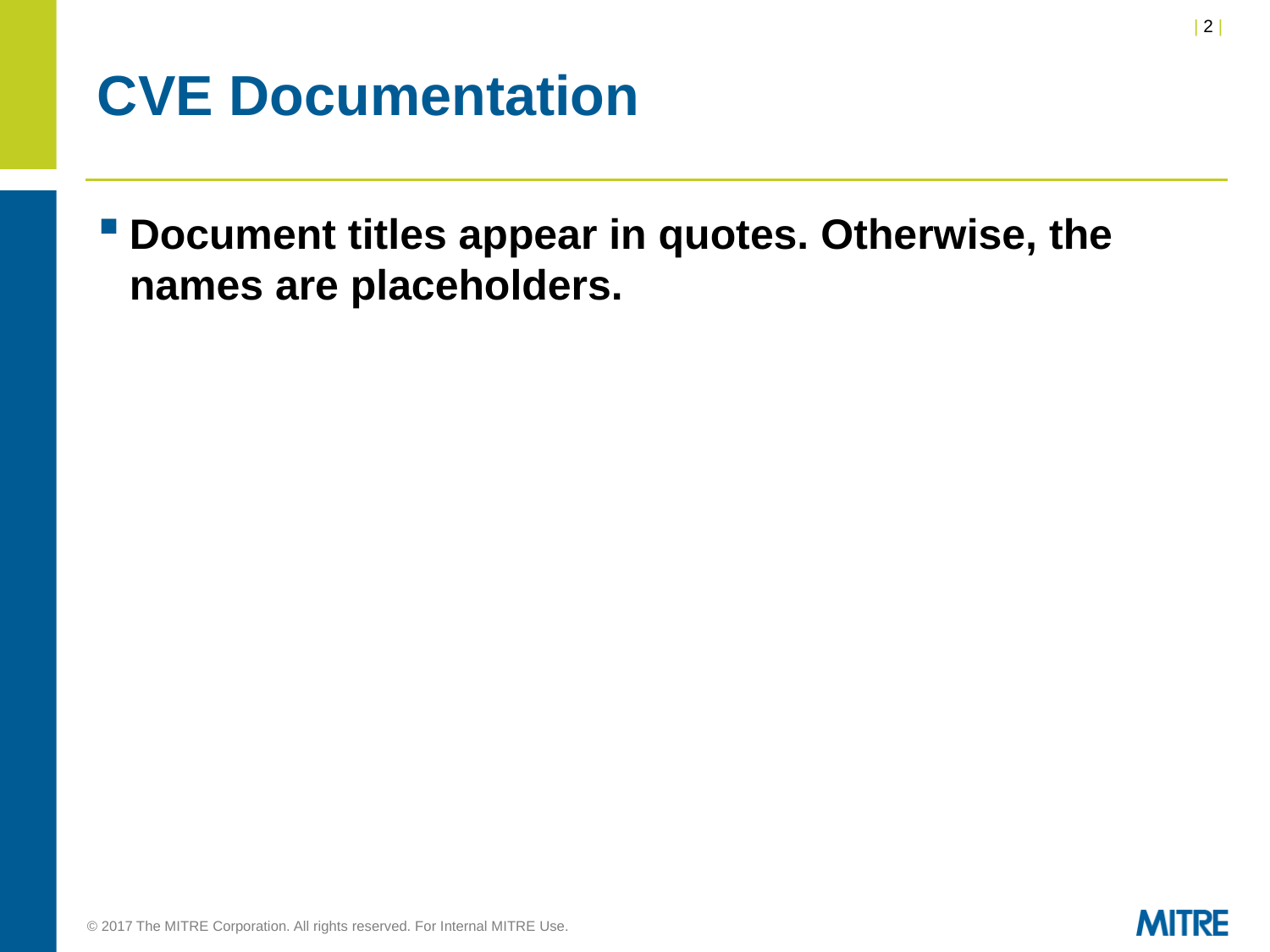

# CVE Documentation
Document titles appear in quotes. Otherwise, the names are placeholders.